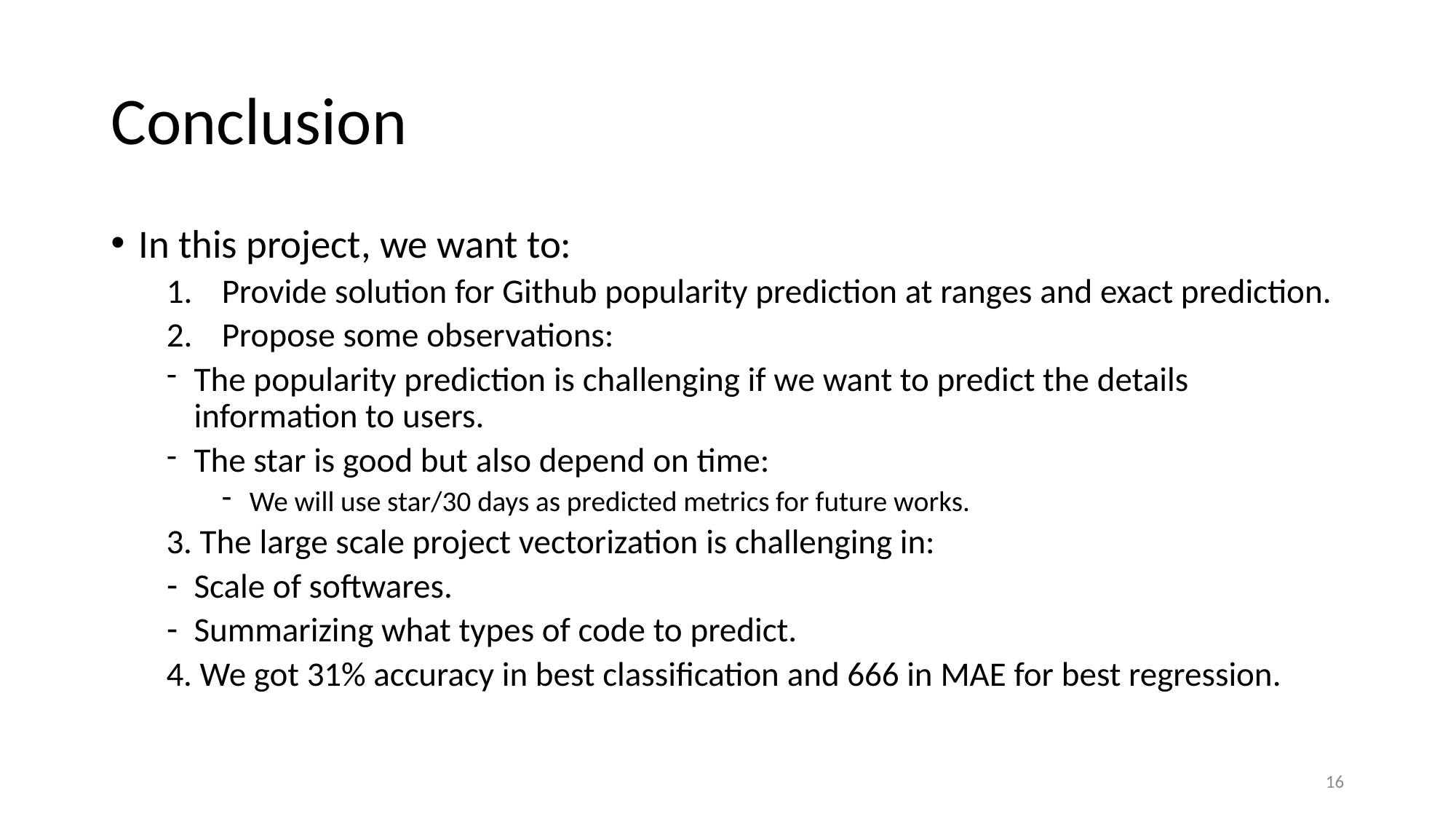

# Conclusion
In this project, we want to:
Provide solution for Github popularity prediction at ranges and exact prediction.
Propose some observations:
The popularity prediction is challenging if we want to predict the details information to users.
The star is good but also depend on time:
We will use star/30 days as predicted metrics for future works.
3. The large scale project vectorization is challenging in:
Scale of softwares.
Summarizing what types of code to predict.
4. We got 31% accuracy in best classification and 666 in MAE for best regression.
16